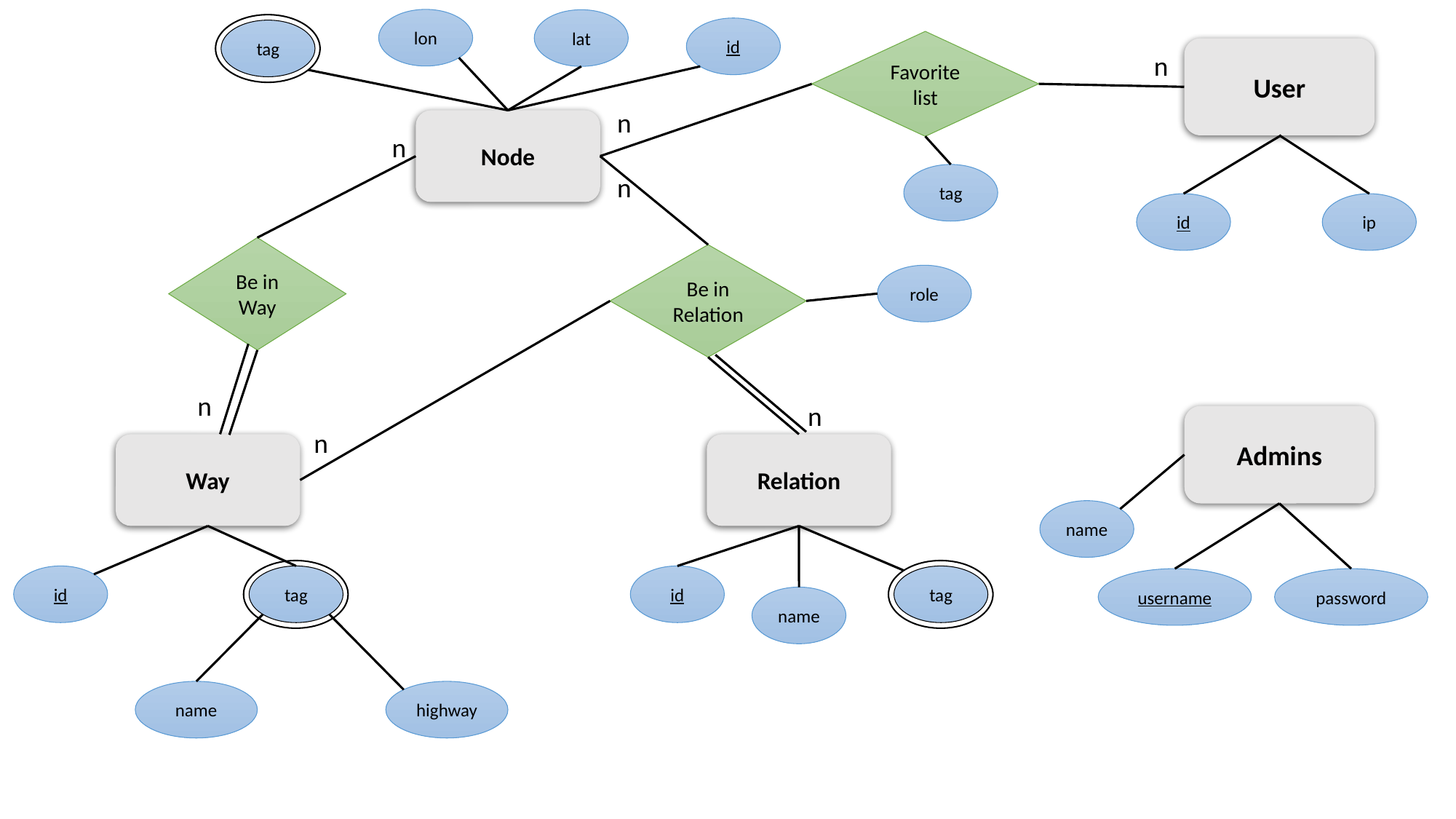

lon
lat

id
tag
Favorite list
User
n
n
Node
n
tag
n
id
ip
Be in Way
Be in Relation
role
n
n
Admins
n
Way
Relation
name

id
tag
tag
id
username
password
name
name
highway